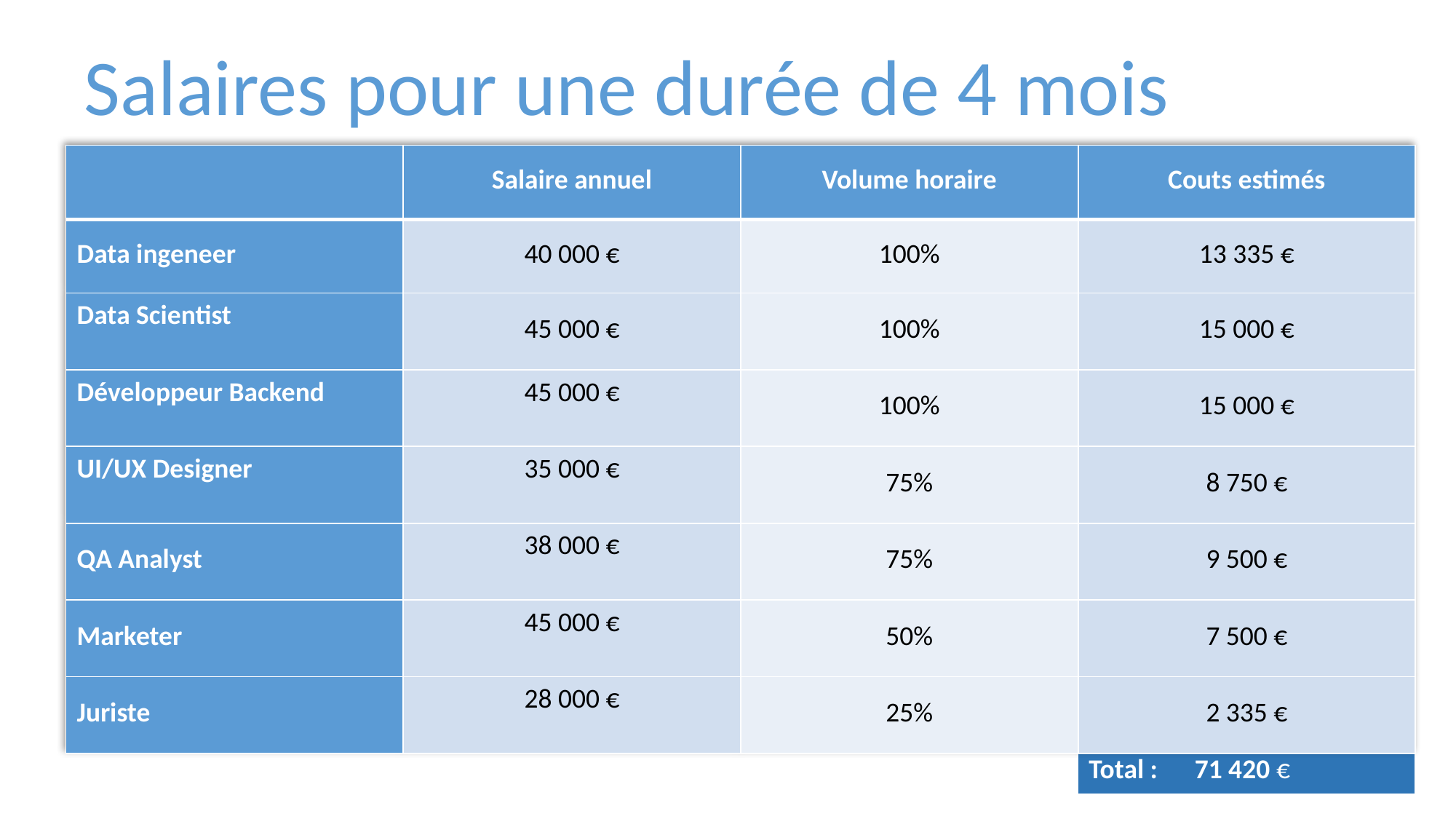

# Salaires pour une durée de 4 mois
|  | Salaire annuel | Volume horaire | Couts estimés |
| --- | --- | --- | --- |
| Data ingeneer | 40 000 € | 100% | 13 335 € |
| Data Scientist | 45 000 € | 100% | 15 000 € |
| Développeur Backend | 45 000 € | 100% | 15 000 € |
| UI/UX Designer | 35 000 € | 75% | 8 750 € |
| QA Analyst | 38 000 € | 75% | 9 500 € |
| Marketer | 45 000 € | 50% | 7 500 € |
| Juriste | 28 000 € | 25% | 2 335 € |
| Total : 71 420 € |
| --- |
10